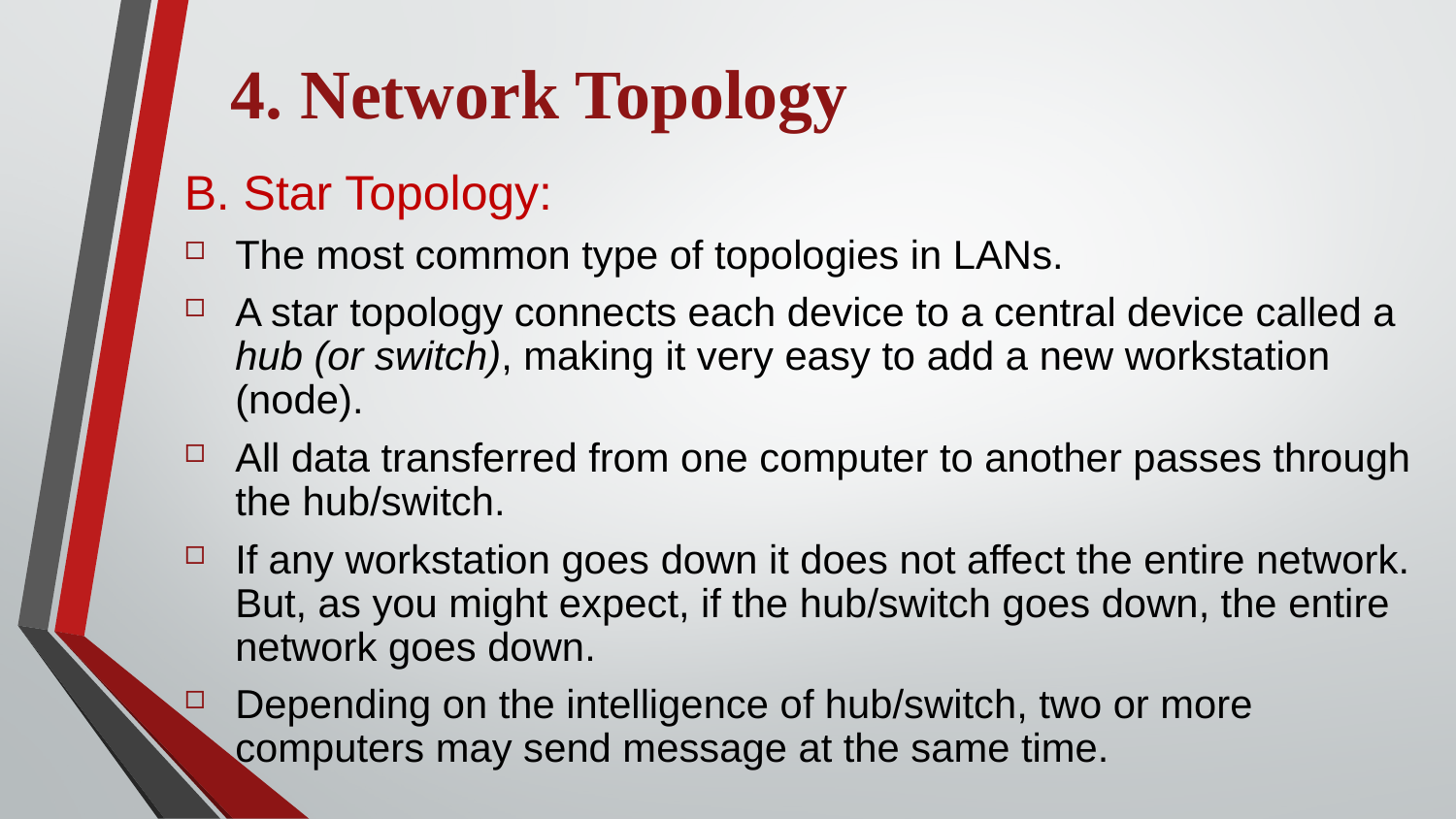

4. Network Topology
B. Star Topology:
The most common type of topologies in LANs.
A star topology connects each device to a central device called a hub (or switch), making it very easy to add a new workstation (node).
All data transferred from one computer to another passes through the hub/switch.
If any workstation goes down it does not affect the entire network. But, as you might expect, if the hub/switch goes down, the entire network goes down.
Depending on the intelligence of hub/switch, two or more  computers may send message at the same time.